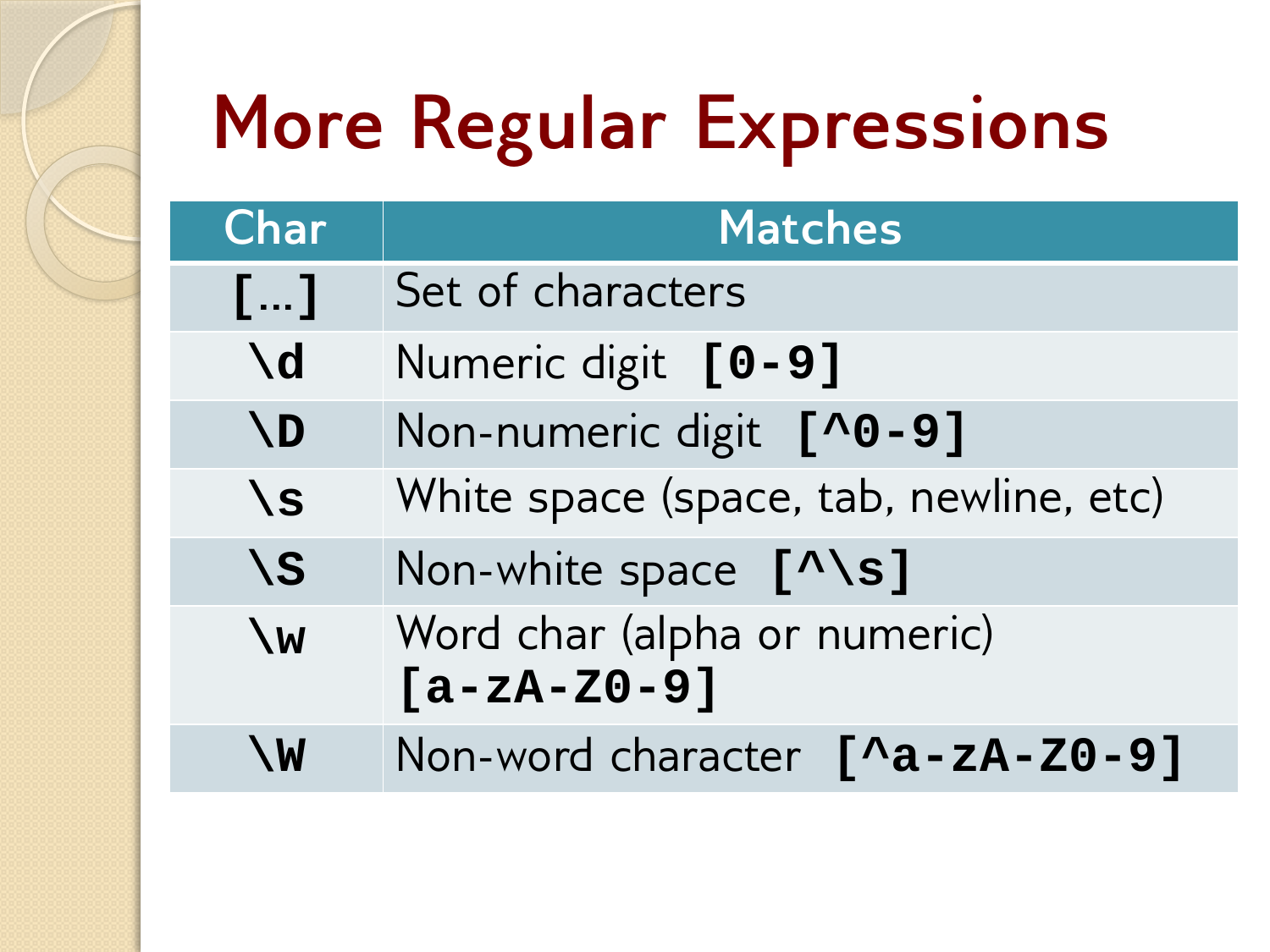

# More Regular Expressions
| Char | Matches |
| --- | --- |
| [...] | Set of characters |
| \d | Numeric digit [0-9] |
| \D | Non-numeric digit [^0-9] |
| \s | White space (space, tab, newline, etc) |
| \S | Non-white space [^\s] |
| \w | Word char (alpha or numeric) [a-zA-Z0-9] |
| \W | Non-word character [^a-zA-Z0-9] |